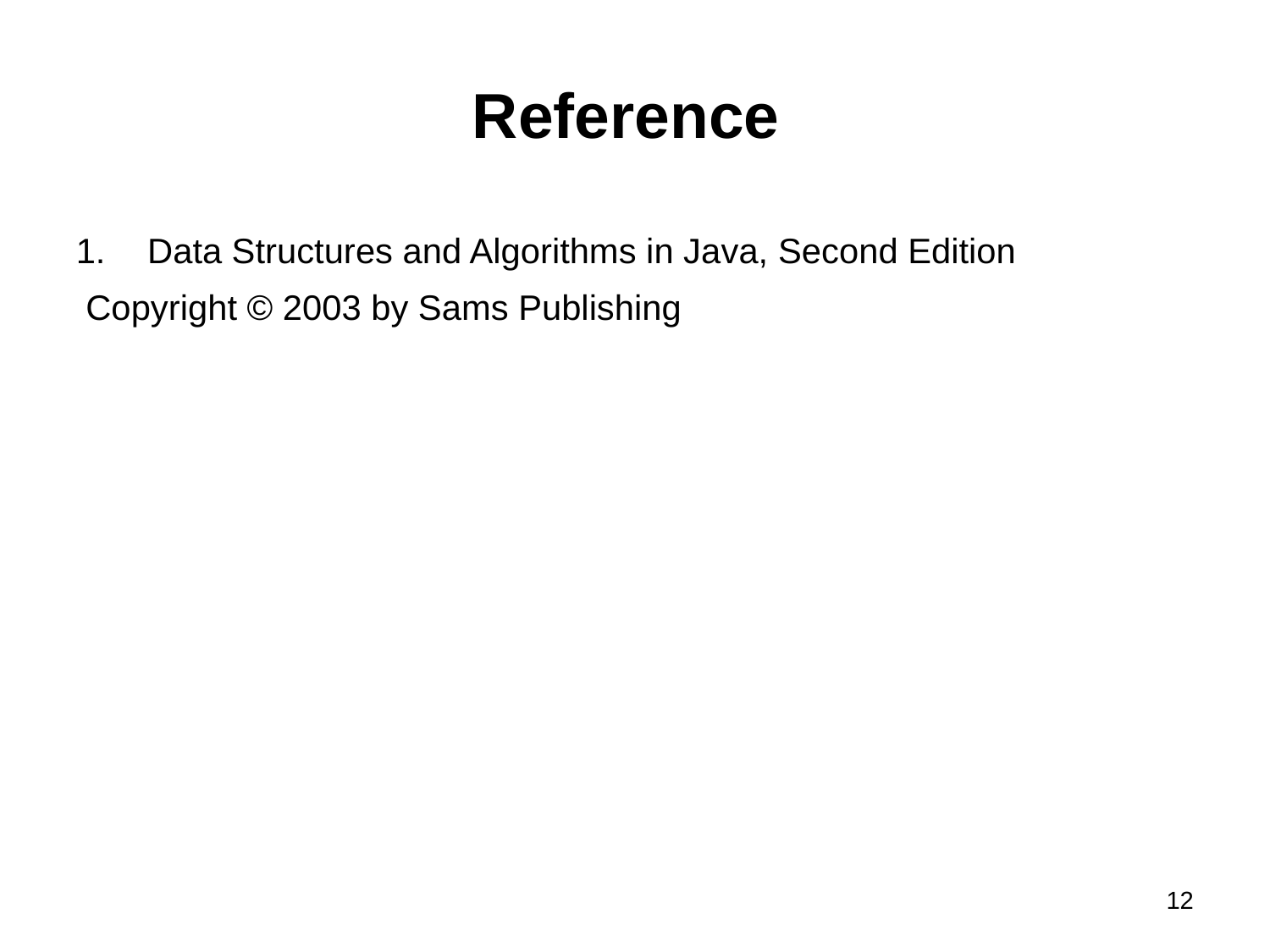

# Reference
Data Structures and Algorithms in Java, Second Edition
 Copyright © 2003 by Sams Publishing
12